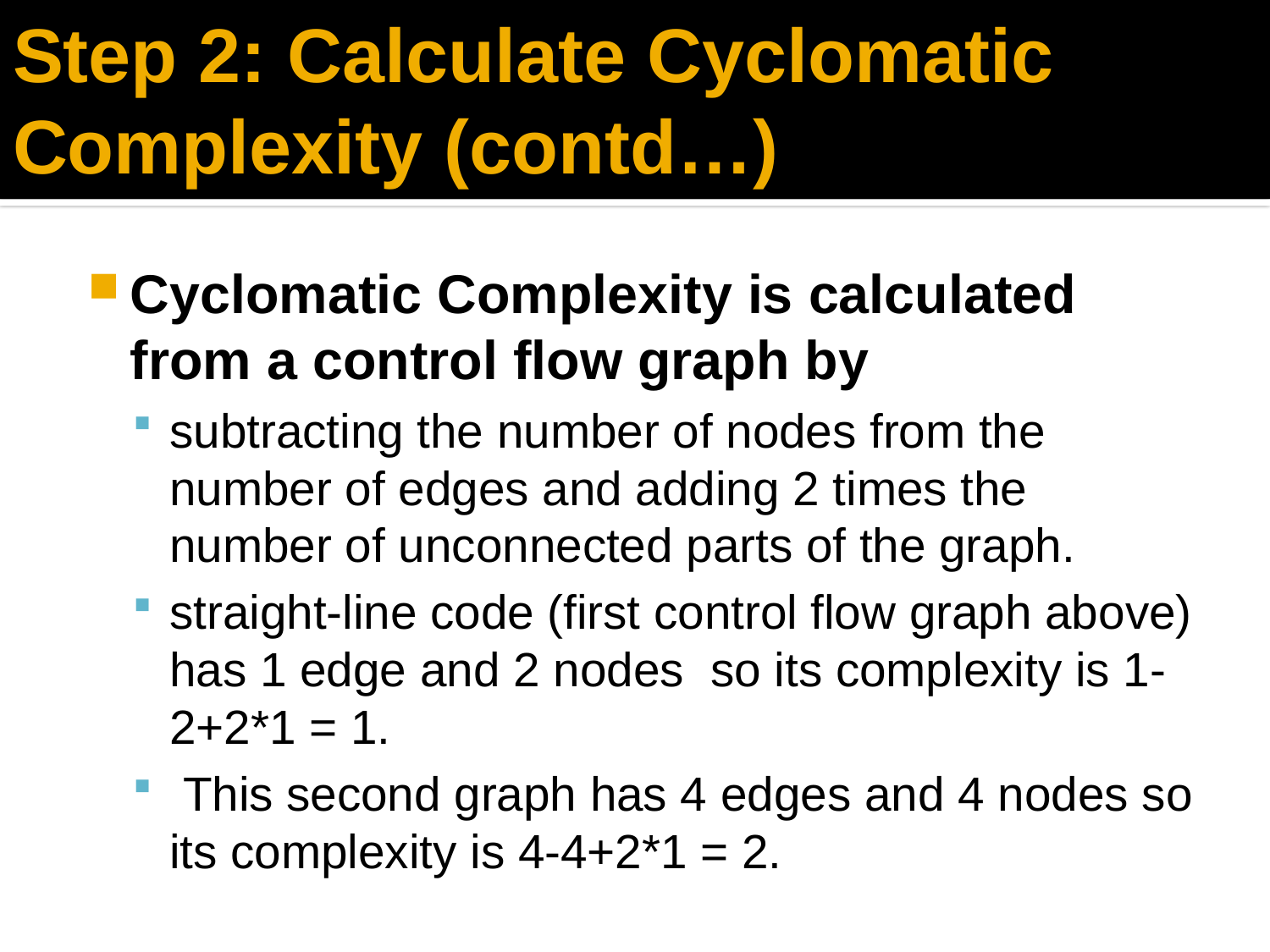

# Step 2: Calculate Cyclomatic Complexity (contd…)
Cyclomatic Complexity is calculated from a control flow graph by
subtracting the number of nodes from the number of edges and adding 2 times the number of unconnected parts of the graph.
straight-line code (first control flow graph above) has 1 edge and 2 nodes  so its complexity is 1-2+2*1 = 1.
 This second graph has 4 edges and 4 nodes so its complexity is 4-4+2*1 = 2.